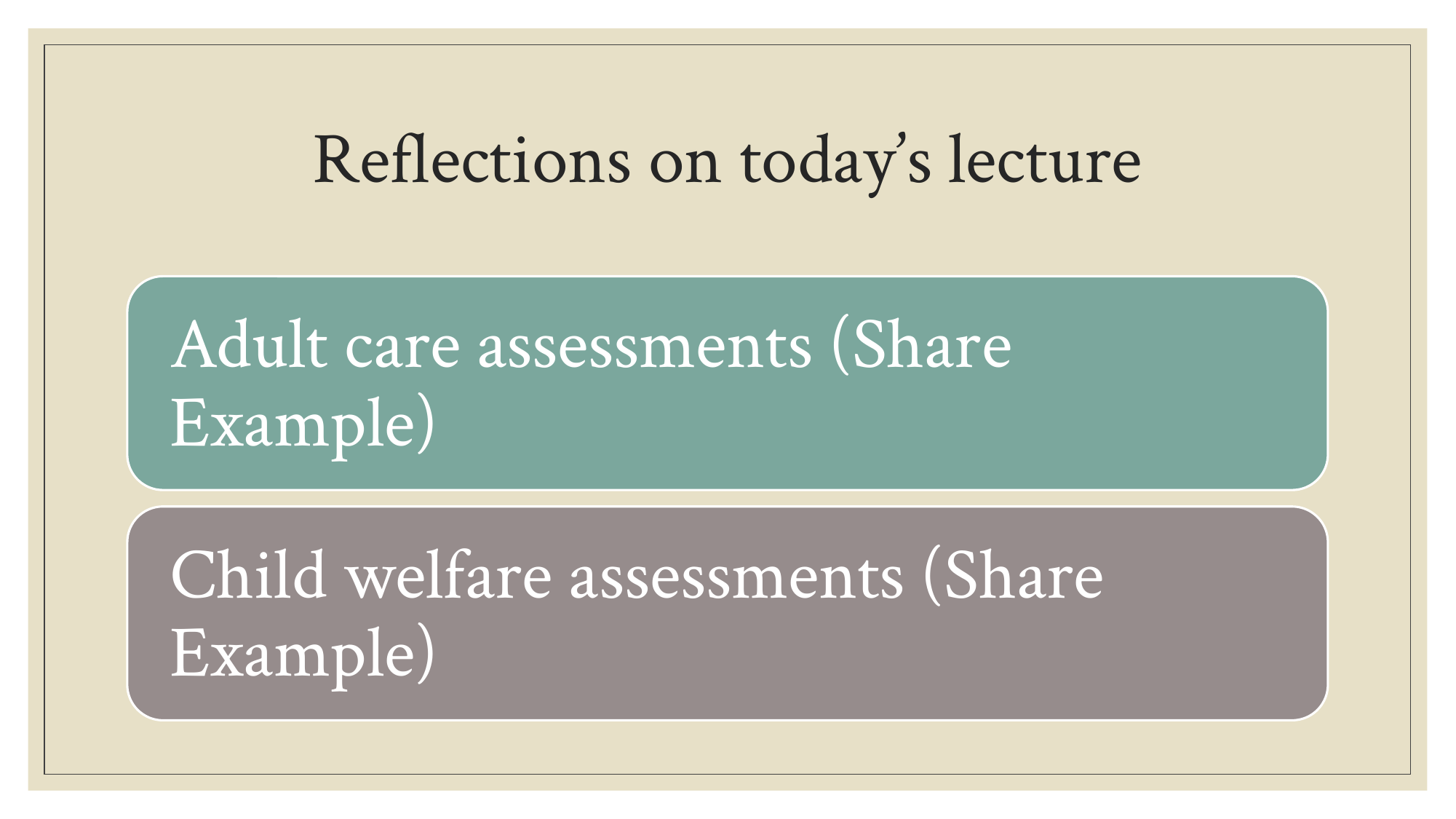

# Reflections on today’s lecture
Adult care assessments (Share Example)
Child welfare assessments (Share Example)